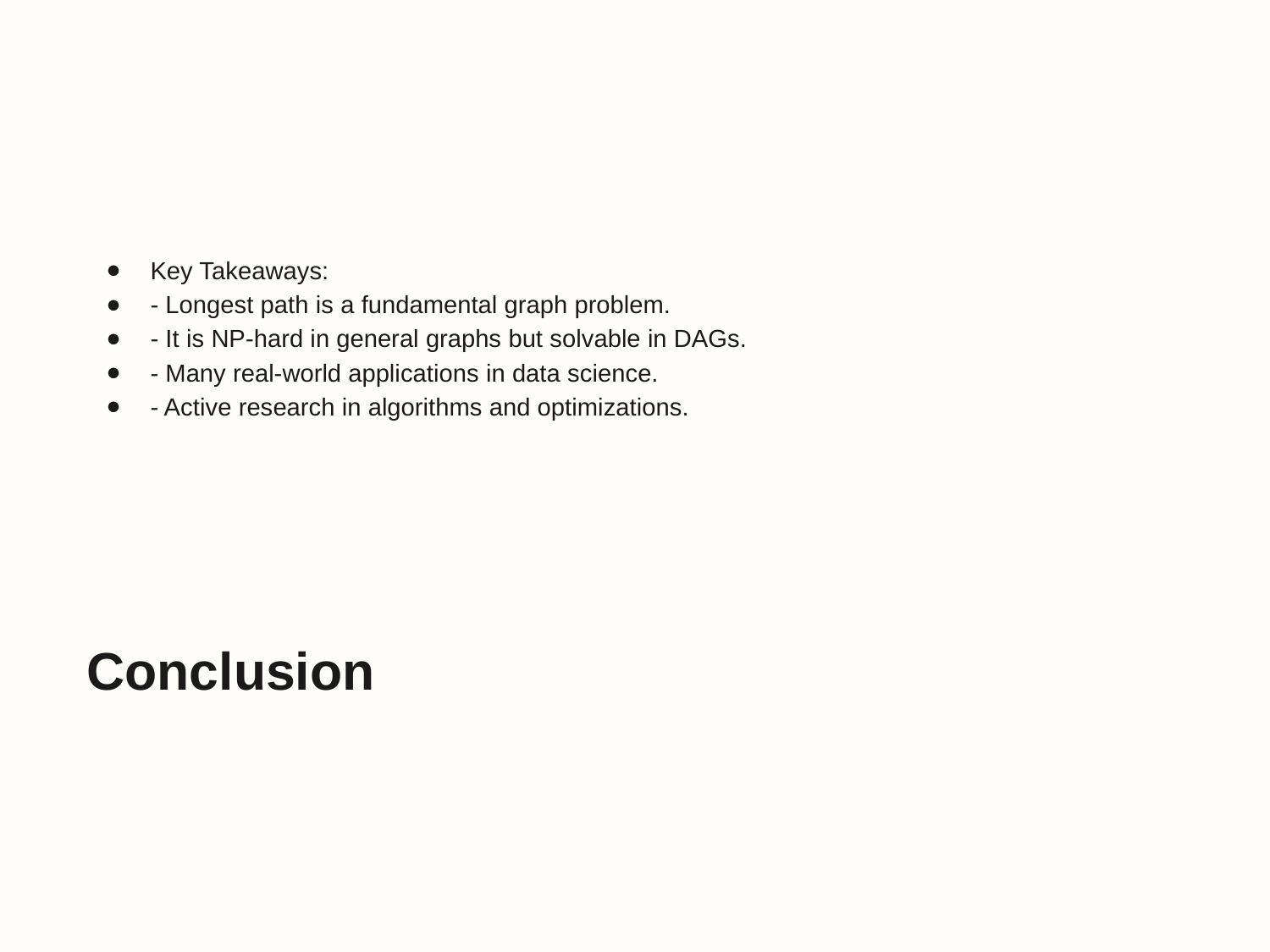

Key Takeaways:
- Longest path is a fundamental graph problem.
- It is NP-hard in general graphs but solvable in DAGs.
- Many real-world applications in data science.
- Active research in algorithms and optimizations.
# Conclusion